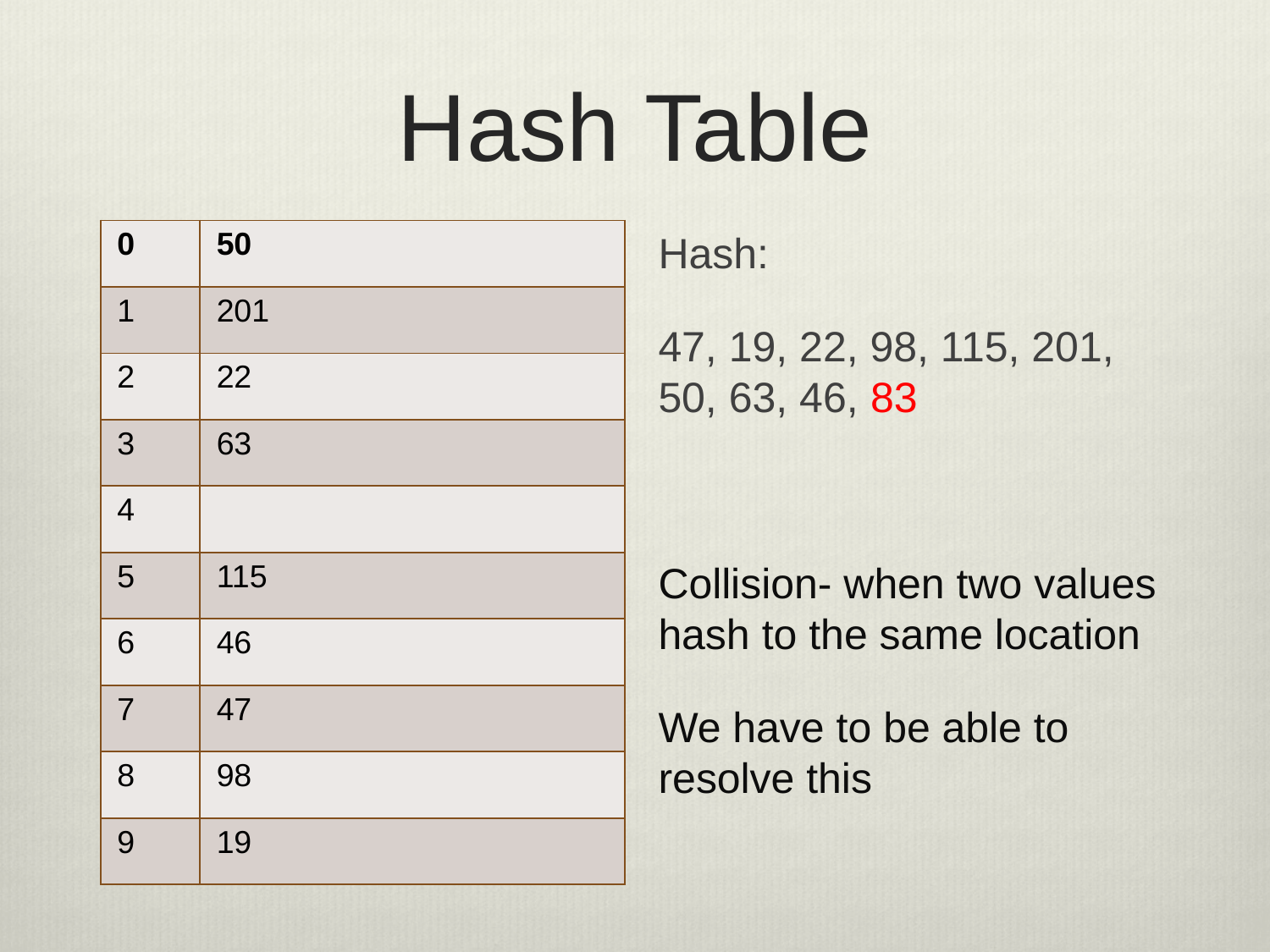

# Hash Table
Hash:
47, 19, 22, 98, 115, 201, 50, 63, 46, 83

Collision- when two values hash to the same location
We have to be able to resolve this
| 0 | 50 |
| --- | --- |
| 1 | 201 |
| 2 | 22 |
| 3 | 63 |
| 4 |  |
| 5 | 115 |
| 6 | 46 |
| 7 | 47 |
| 8 | 98 |
| 9 | 19 |